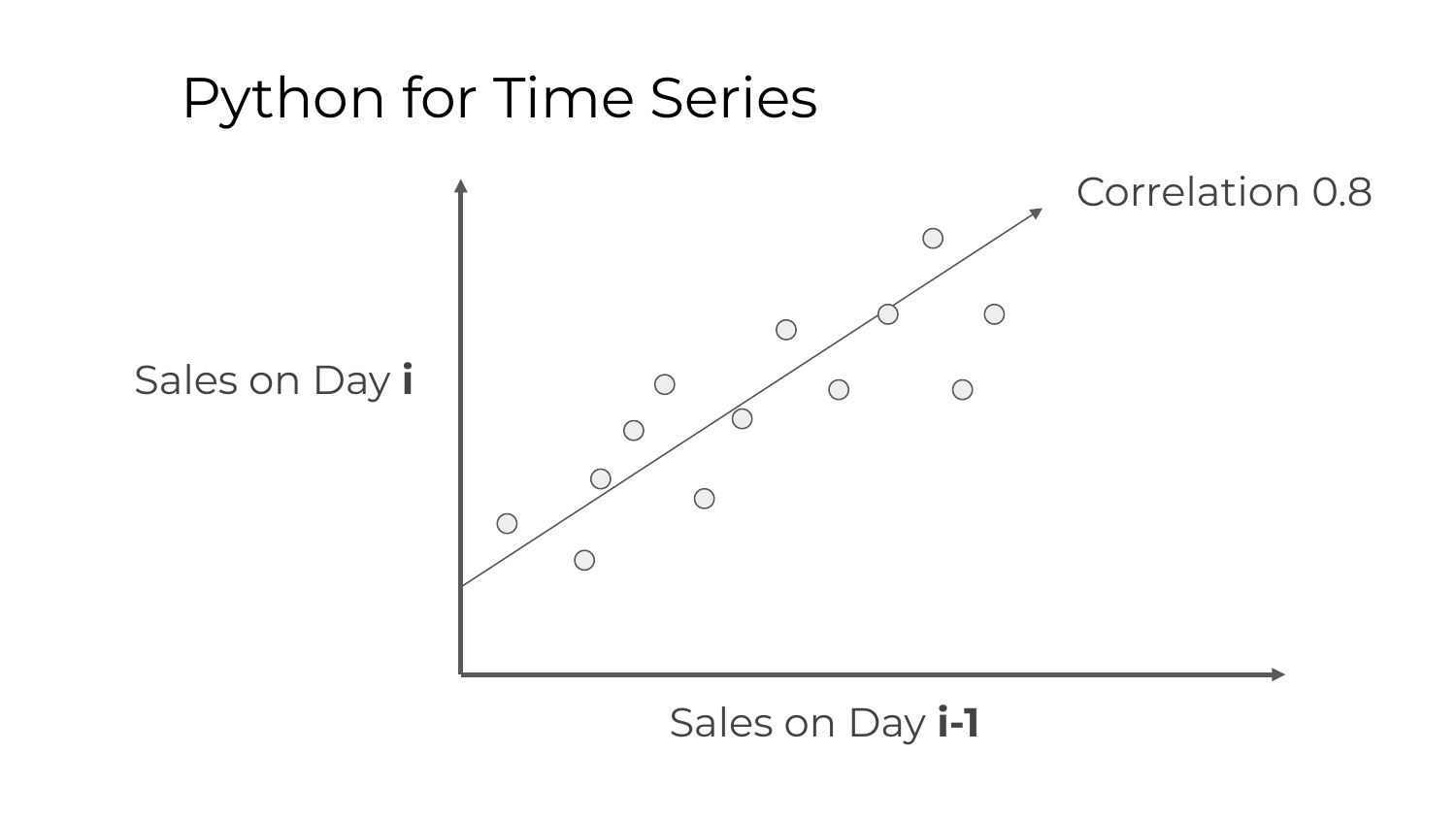

# Python for Time Series
Correlation 0.8

Sales on Day i

Sales on Day i-1